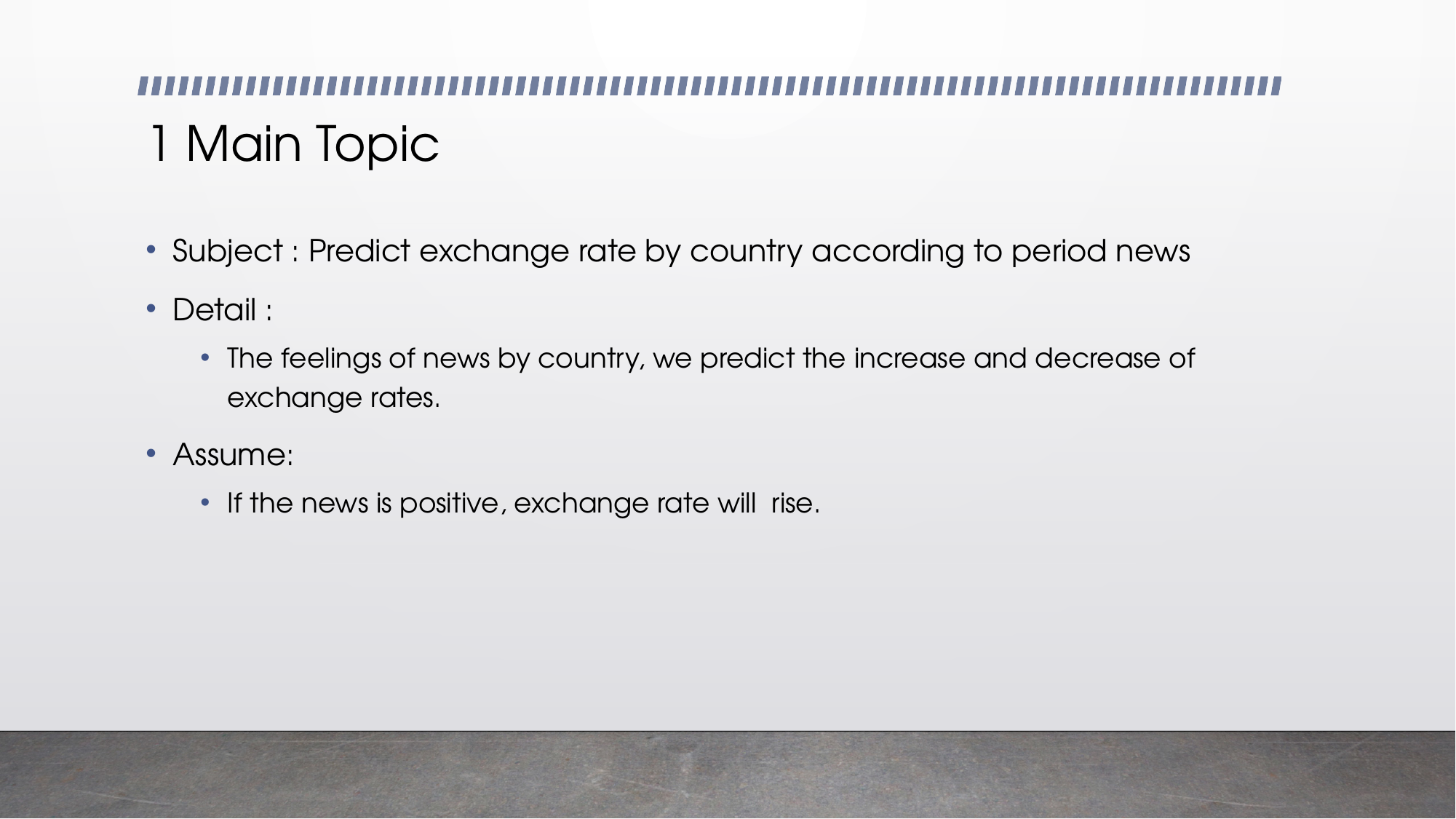

# 1 Main Topic
Subject : Predict exchange rate by country according to period news
Detail :
The feelings of news by country, we predict the increase and decrease of exchange rates.
Assume:
If the news is positive, exchange rate will  rise.